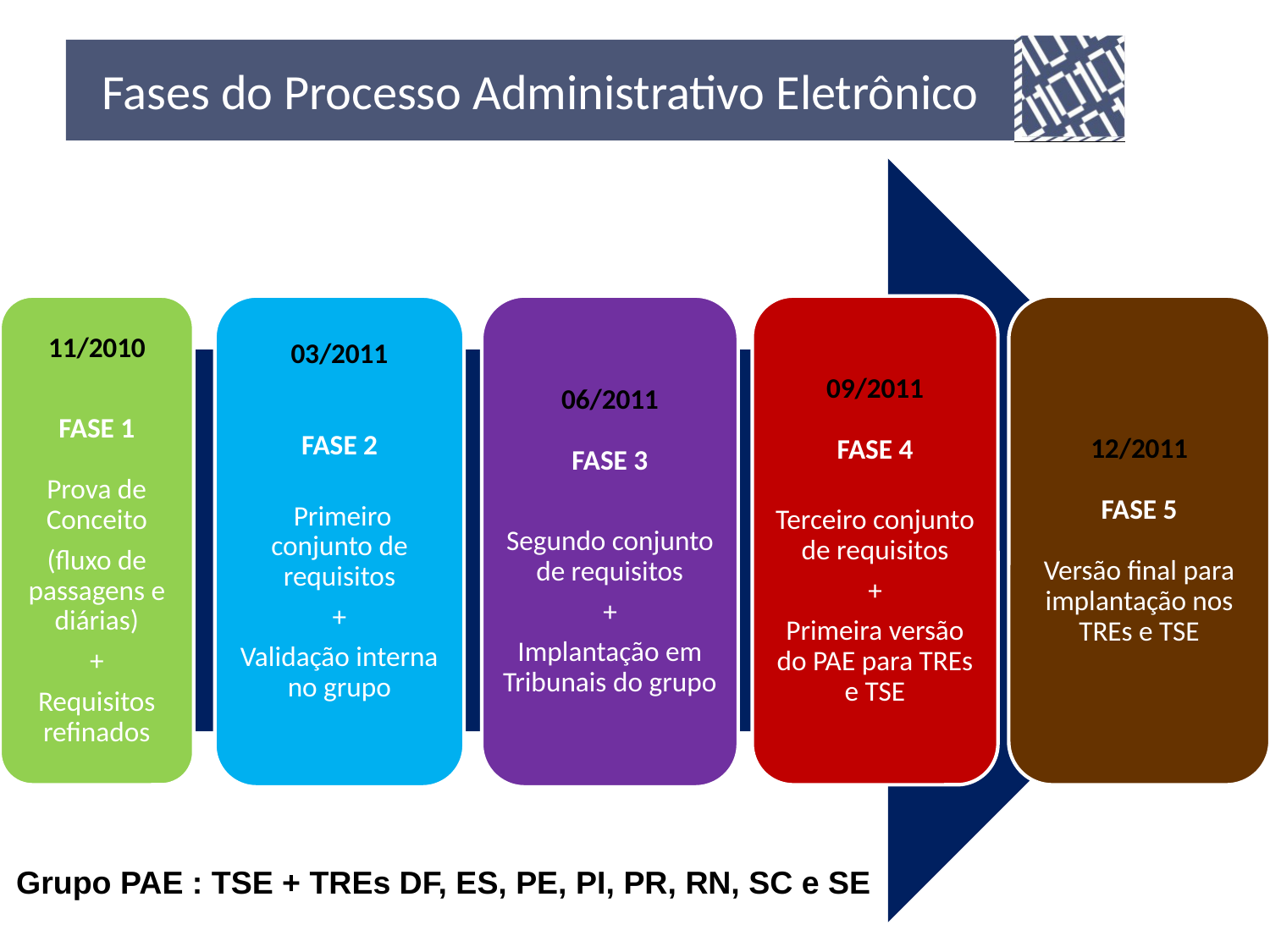

# Fases do Processo Administrativo Eletrônico
11/2010

FASE 1
Prova de Conceito
(fluxo de passagens e diárias)
+
Requisitos refinados
03/2011
FASE 2
 Primeiro conjunto de requisitos
+
Validação interna no grupo

06/2011
FASE 3

Segundo conjunto de requisitos
+
Implantação em Tribunais do grupo
09/2011
FASE 4
Terceiro conjunto de requisitos
+
Primeira versão do PAE para TREs e TSE
12/2011
FASE 5
Versão final para implantação nos TREs e TSE

Grupo PAE : TSE + TREs DF, ES, PE, PI, PR, RN, SC e SE